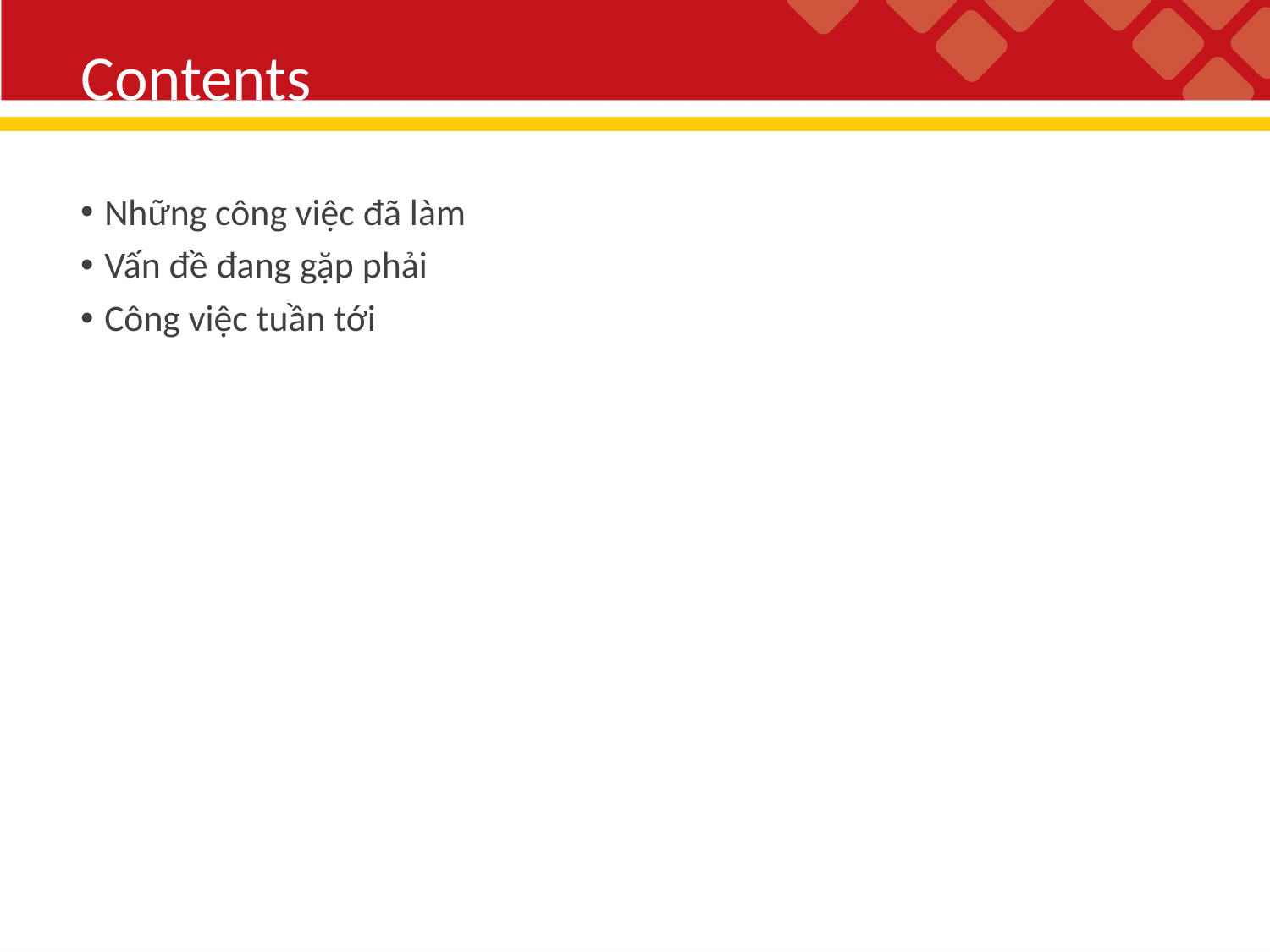

# Contents
Những công việc đã làm
Vấn đề đang gặp phải
Công việc tuần tới